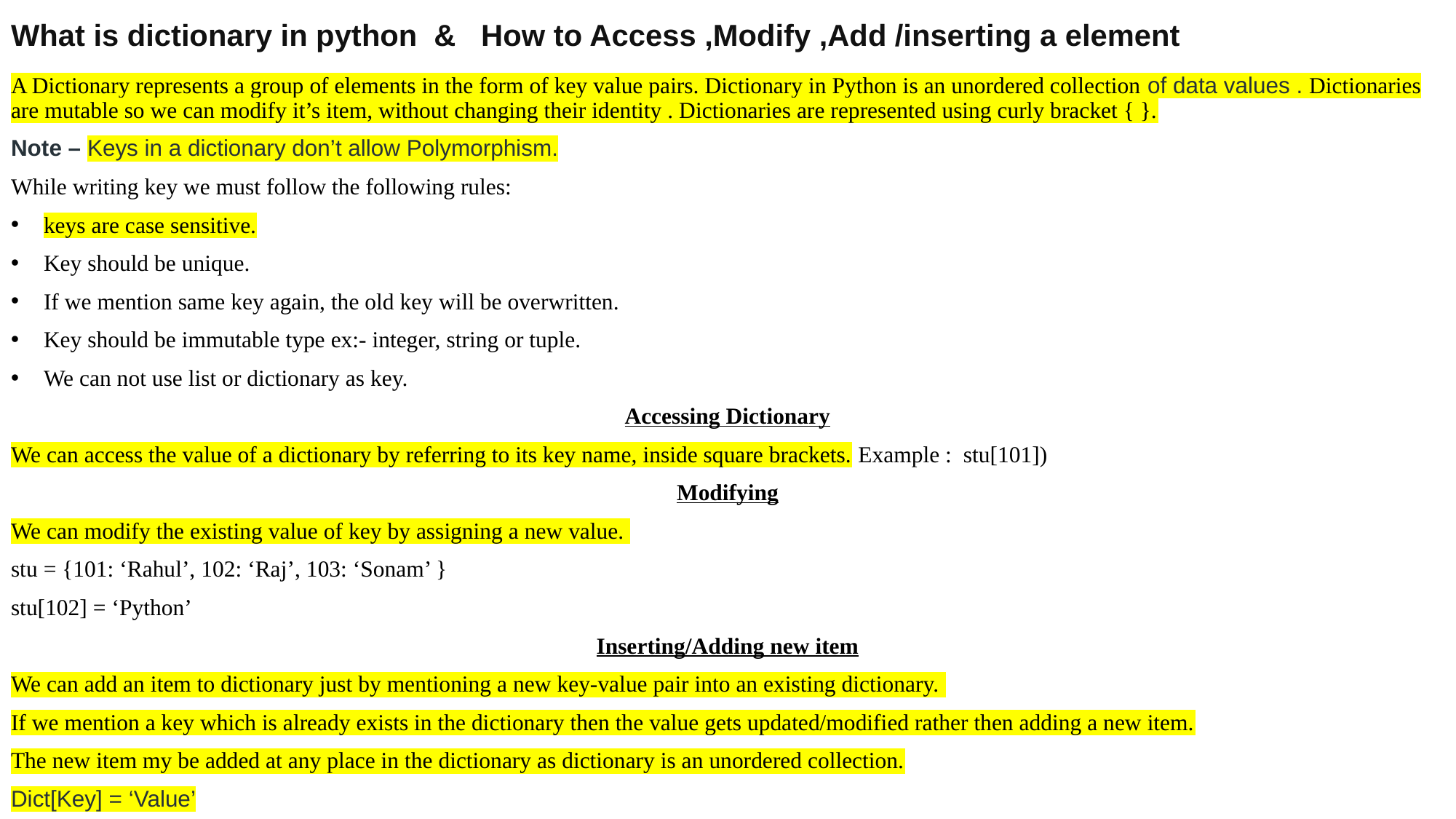

# What is dictionary in python  &   How to Access ,Modify ,Add /inserting a element
A Dictionary represents a group of elements in the form of key value pairs. Dictionary in Python is an unordered collection of data values . Dictionaries are mutable so we can modify it’s item, without changing their identity . Dictionaries are represented using curly bracket { }.
Note – Keys in a dictionary don’t allow Polymorphism.
While writing key we must follow the following rules:
keys are case sensitive.
Key should be unique.
If we mention same key again, the old key will be overwritten.
Key should be immutable type ex:- integer, string or tuple.
We can not use list or dictionary as key.
Accessing Dictionary
We can access the value of a dictionary by referring to its key name, inside square brackets. Example :  stu[101])
Modifying
We can modify the existing value of key by assigning a new value.
stu = {101: ‘Rahul’, 102: ‘Raj’, 103: ‘Sonam’ }
stu[102] = ‘Python’
Inserting/Adding new item
We can add an item to dictionary just by mentioning a new key-value pair into an existing dictionary.
If we mention a key which is already exists in the dictionary then the value gets updated/modified rather then adding a new item.
The new item my be added at any place in the dictionary as dictionary is an unordered collection.
Dict[Key] = ‘Value’